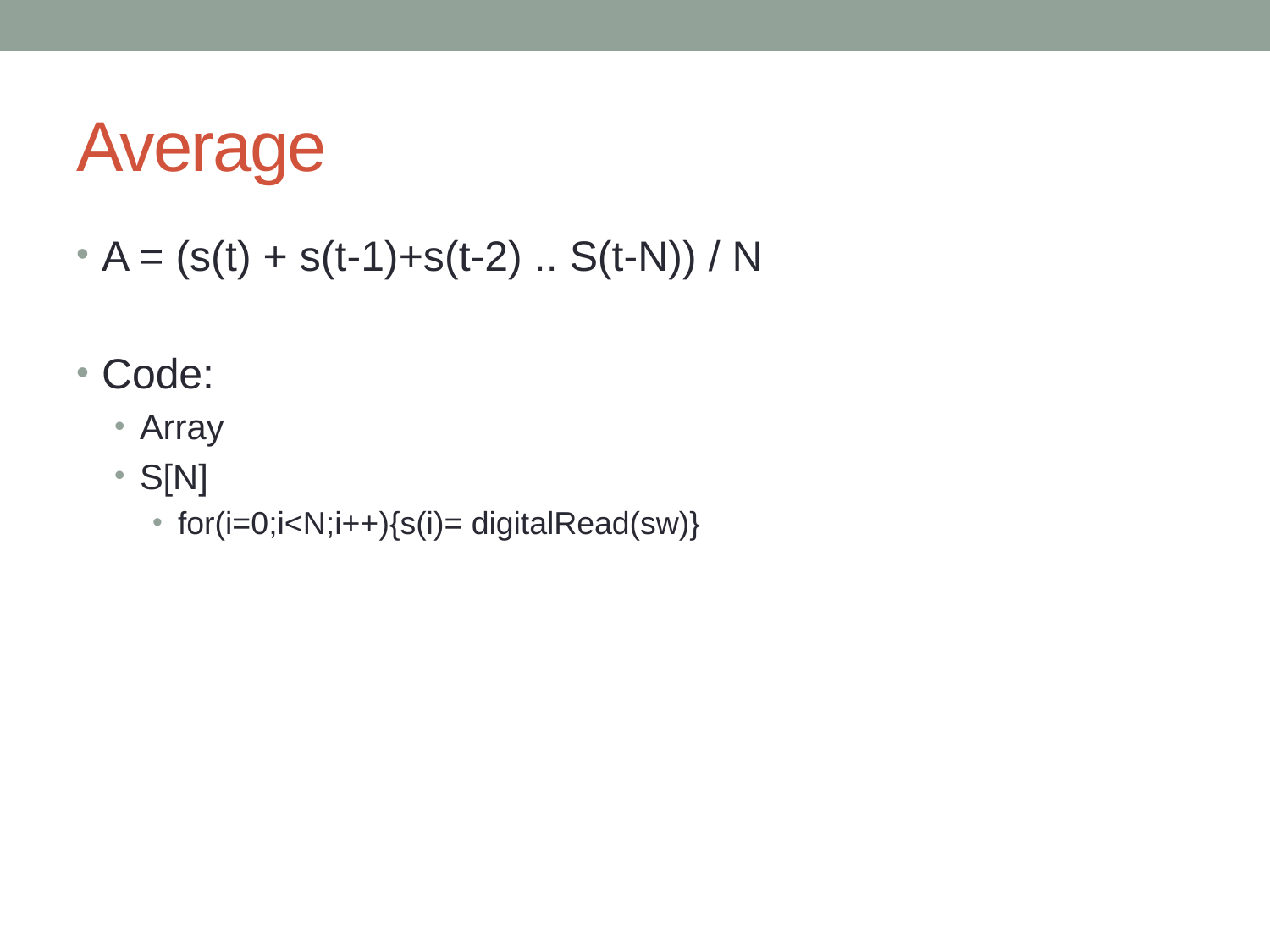

# Average
A = (s(t) + s(t-1)+s(t-2) .. S(t-N)) / N

Code:
Array
S[N]
for(i=0;i<N;i++){s(i)= digitalRead(sw)}